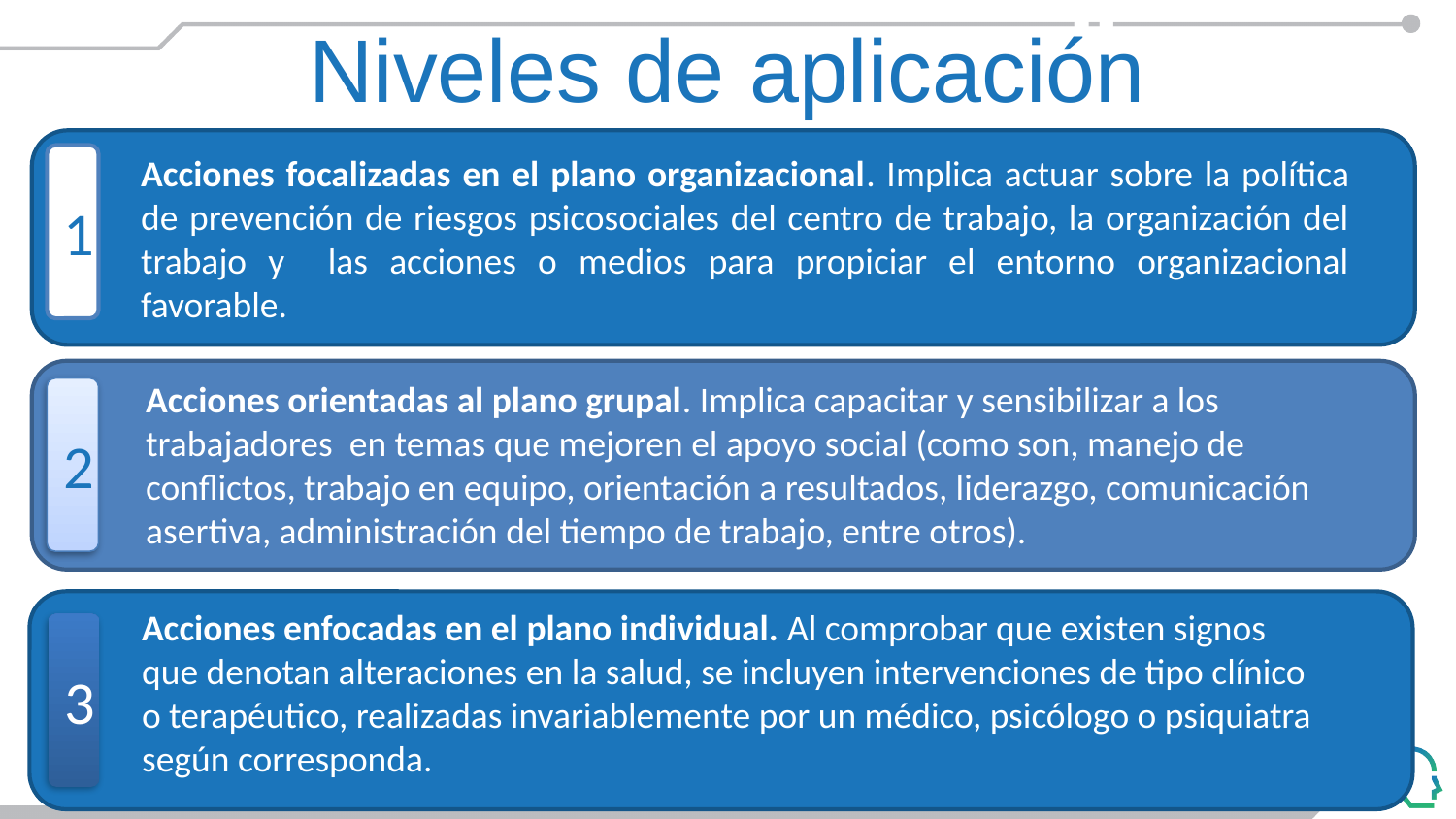

Niveles de aplicación
#

Acciones focalizadas en el plano organizacional. Implica actuar sobre la política de prevención de riesgos psicosociales del centro de trabajo, la organización del trabajo y  las acciones o medios para propiciar el entorno organizacional favorable.

1

Acciones orientadas al plano grupal. Implica capacitar y sensibilizar a los trabajadores  en temas que mejoren el apoyo social (como son, manejo de conflictos, trabajo en equipo, orientación a resultados, liderazgo, comunicación asertiva, administración del tiempo de trabajo, entre otros).

En la NOM-035-STPS-2018 se vierten algunas sugerencias sobre la identificación y el tratamiento de los FRP en vías de promover un entorno laboral favorable.

2

Acciones enfocadas en el plano individual. Al comprobar que existen signos
que denotan alteraciones en la salud, se incluyen intervenciones de tipo clínico o terapéutico, realizadas invariablemente por un médico, psicólogo o psiquiatra según corresponda.
3